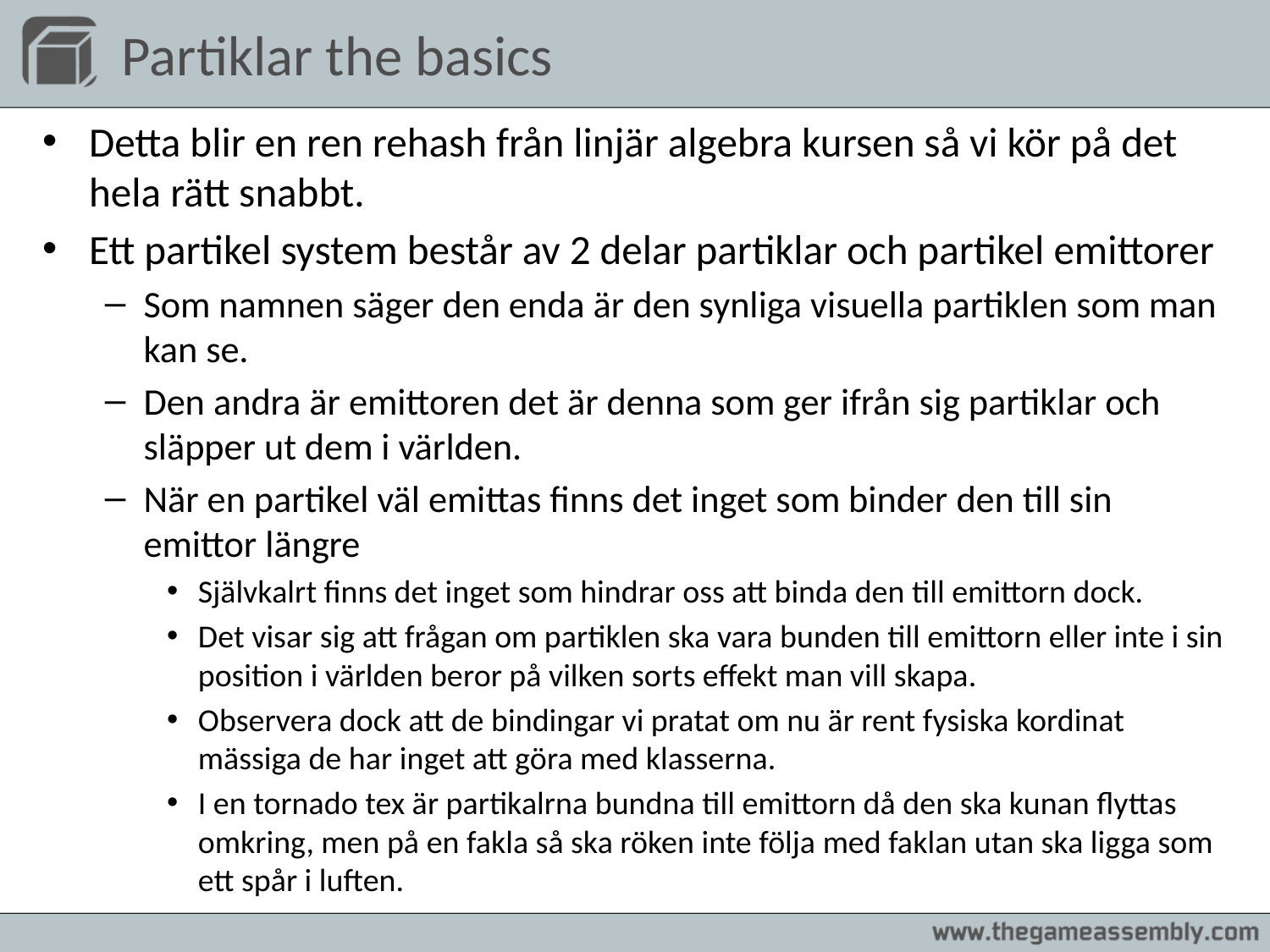

# Partiklar the basics
Detta blir en ren rehash från linjär algebra kursen så vi kör på det hela rätt snabbt.
Ett partikel system består av 2 delar partiklar och partikel emittorer
Som namnen säger den enda är den synliga visuella partiklen som man kan se.
Den andra är emittoren det är denna som ger ifrån sig partiklar och släpper ut dem i världen.
När en partikel väl emittas finns det inget som binder den till sin emittor längre
Självkalrt finns det inget som hindrar oss att binda den till emittorn dock.
Det visar sig att frågan om partiklen ska vara bunden till emittorn eller inte i sin position i världen beror på vilken sorts effekt man vill skapa.
Observera dock att de bindingar vi pratat om nu är rent fysiska kordinat mässiga de har inget att göra med klasserna.
I en tornado tex är partikalrna bundna till emittorn då den ska kunan flyttas omkring, men på en fakla så ska röken inte följa med faklan utan ska ligga som ett spår i luften.